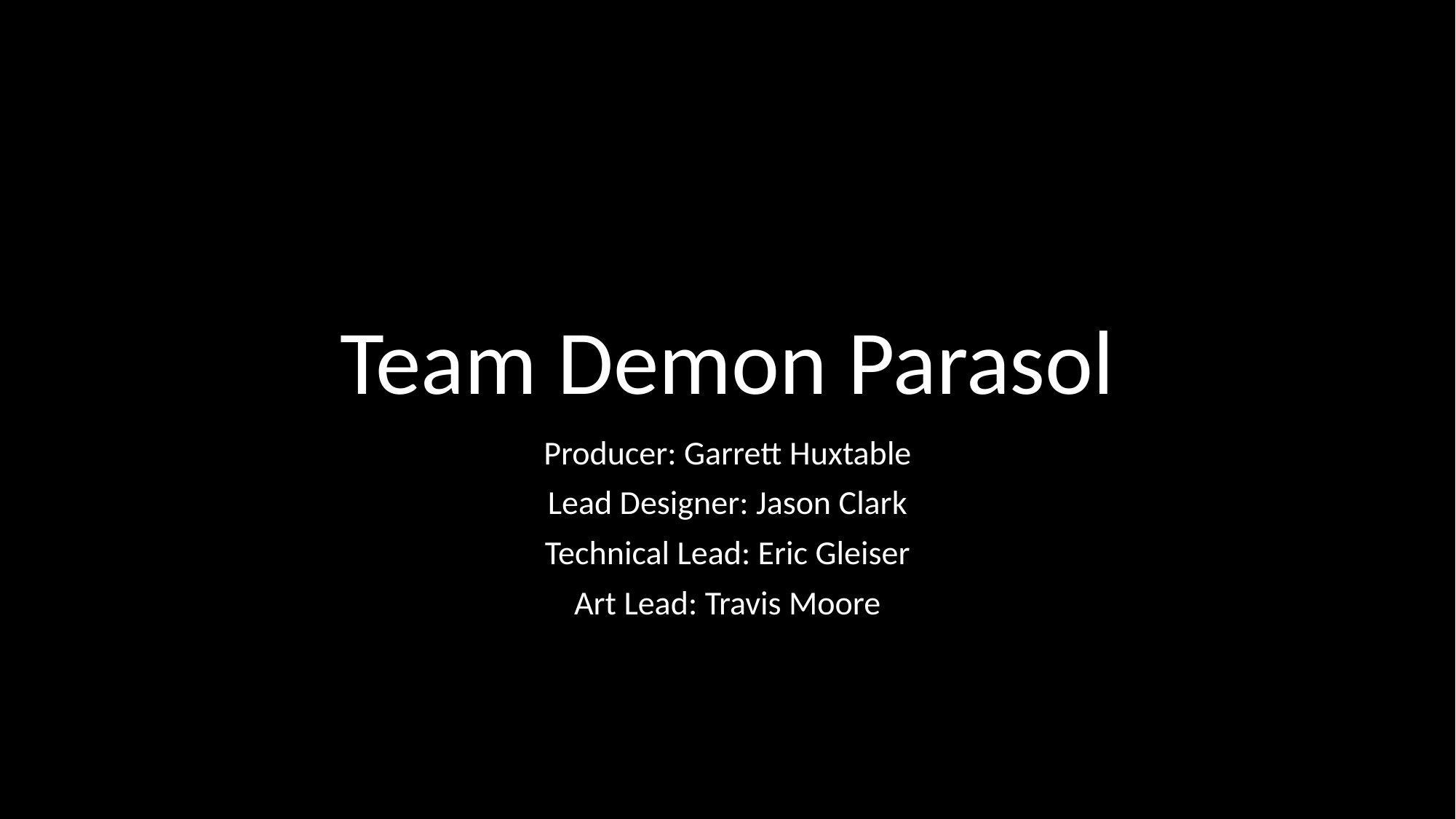

# Team Demon Parasol
Producer: Garrett Huxtable
Lead Designer: Jason Clark
Technical Lead: Eric Gleiser
Art Lead: Travis Moore